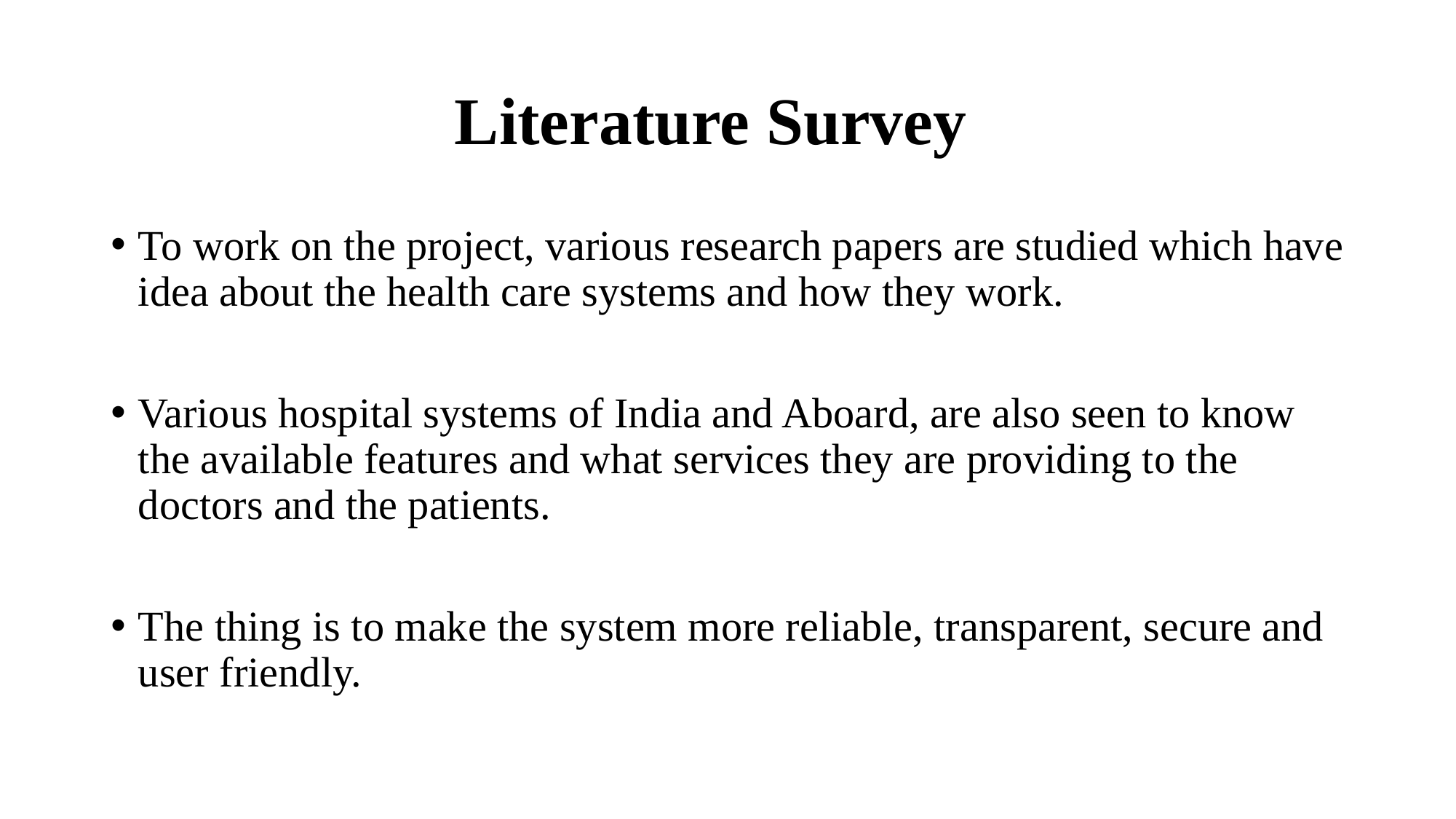

# Literature Survey
To work on the project, various research papers are studied which have idea about the health care systems and how they work.

Various hospital systems of India and Aboard, are also seen to know the available features and what services they are providing to the doctors and the patients.

The thing is to make the system more reliable, transparent, secure and user friendly.